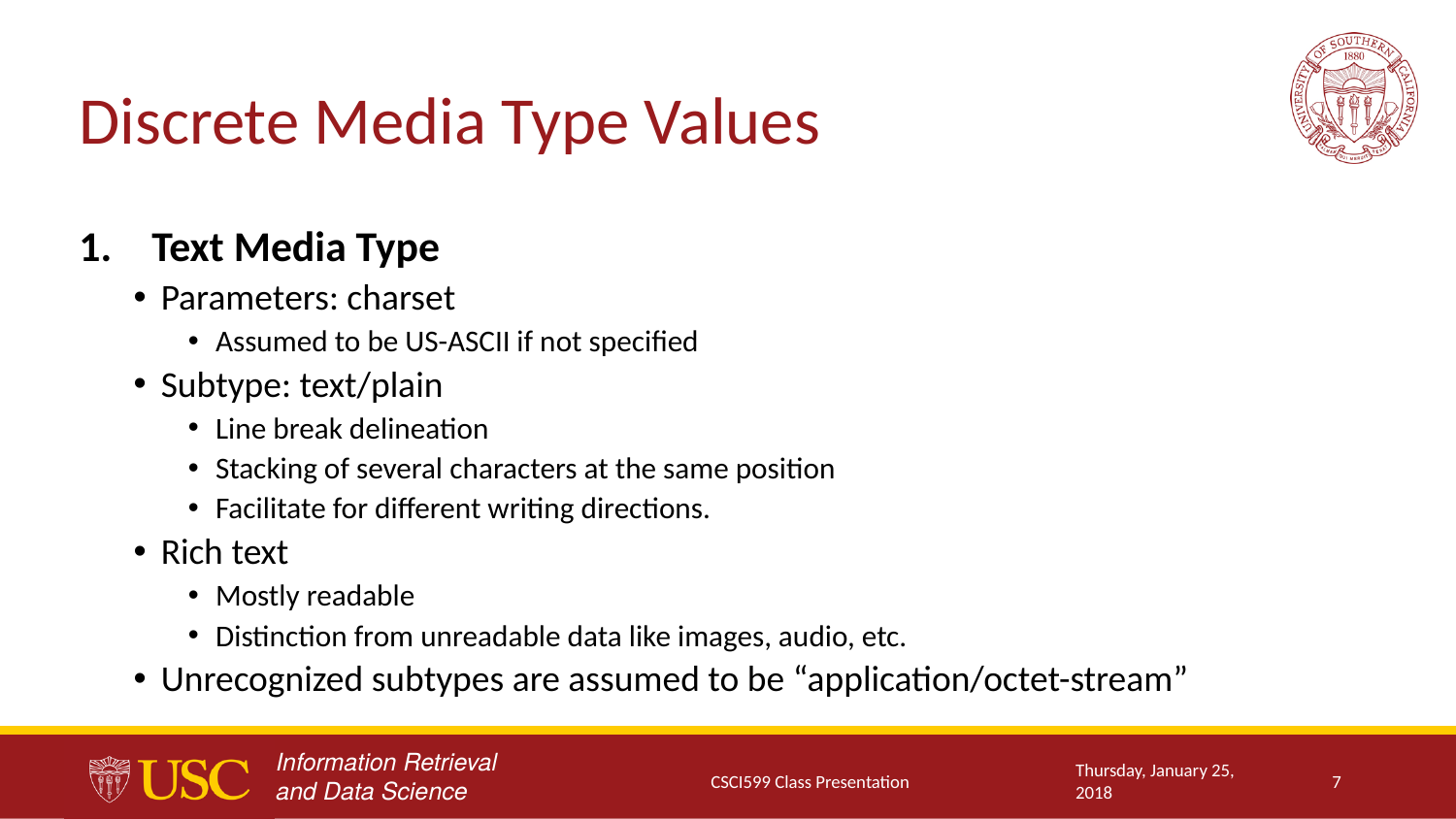

# Discrete Media Type Values
Text Media Type
Parameters: charset
Assumed to be US-ASCII if not specified
Subtype: text/plain
Line break delineation
Stacking of several characters at the same position
Facilitate for different writing directions.
Rich text
Mostly readable
Distinction from unreadable data like images, audio, etc.
Unrecognized subtypes are assumed to be “application/octet-stream”
CSCI599 Class Presentation
Thursday, January 25, 2018
7